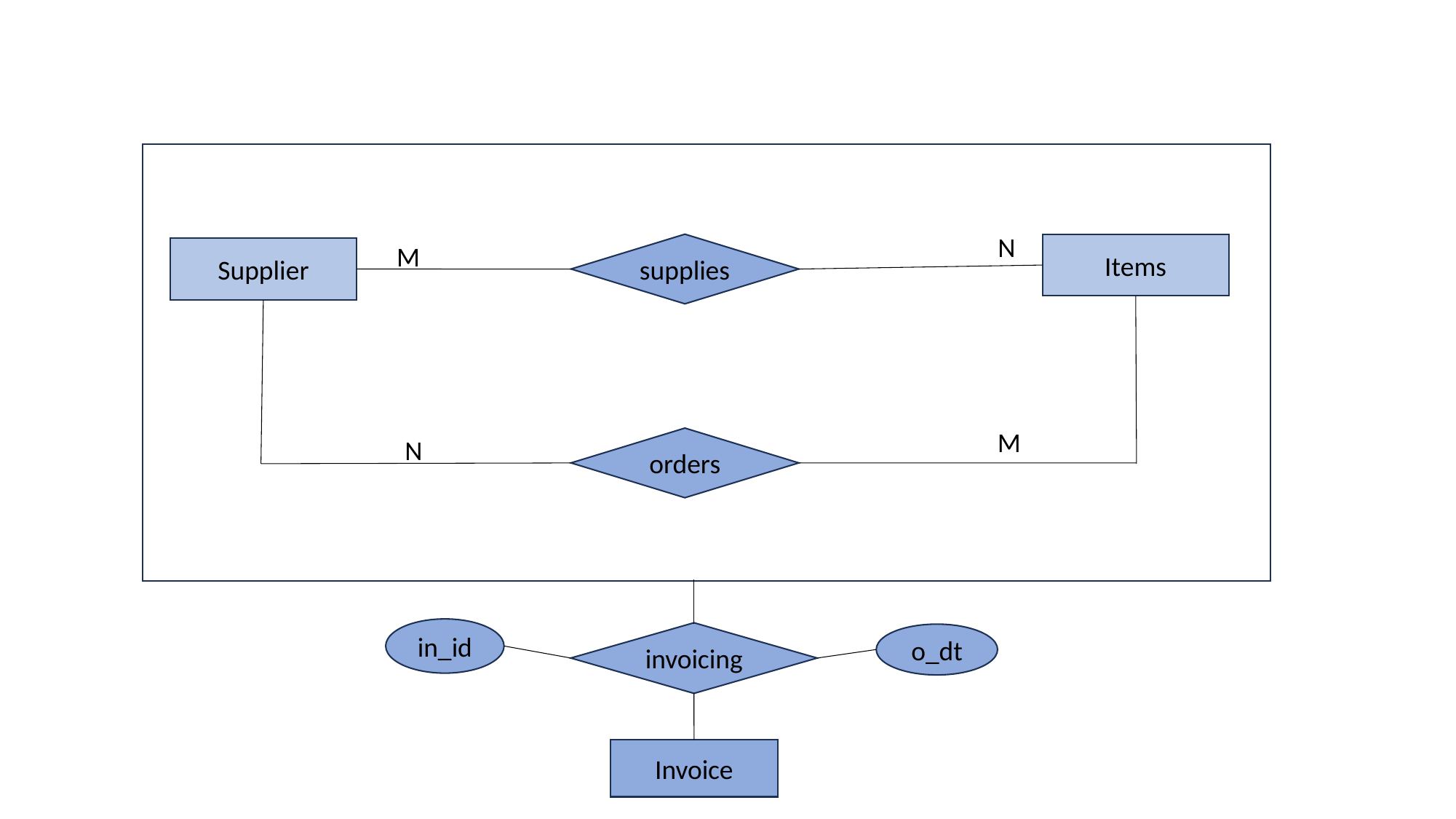

N
M
supplies
Items
Supplier
M
N
orders
in_id
invoicing
o_dt
Invoice